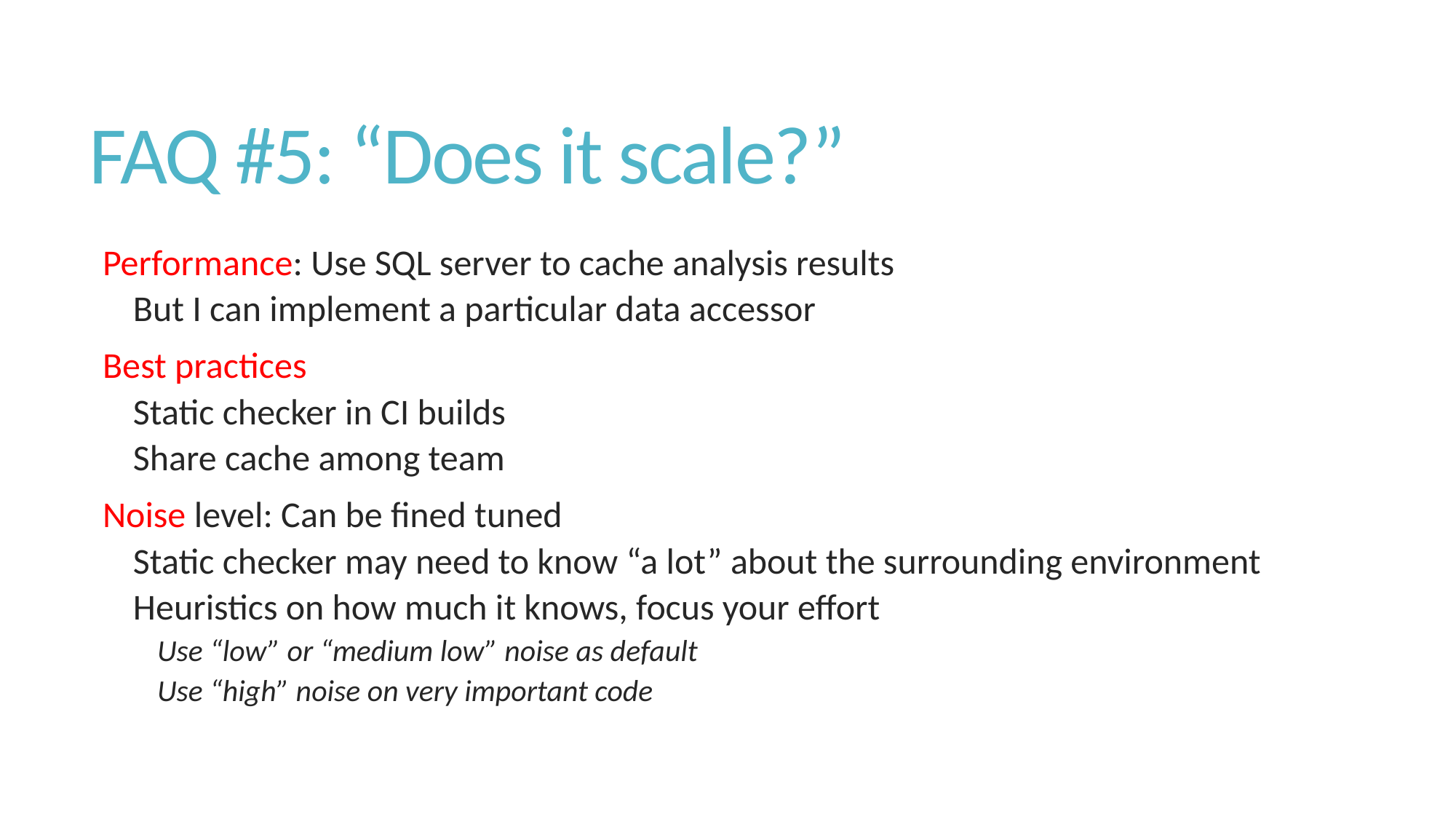

# FAQ #5: “Does it scale?”
Performance: Use SQL server to cache analysis results
But I can implement a particular data accessor
Best practices
Static checker in CI builds
Share cache among team
Noise level: Can be fined tuned
Static checker may need to know “a lot” about the surrounding environment
Heuristics on how much it knows, focus your effort
Use “low” or “medium low” noise as default
Use “high” noise on very important code